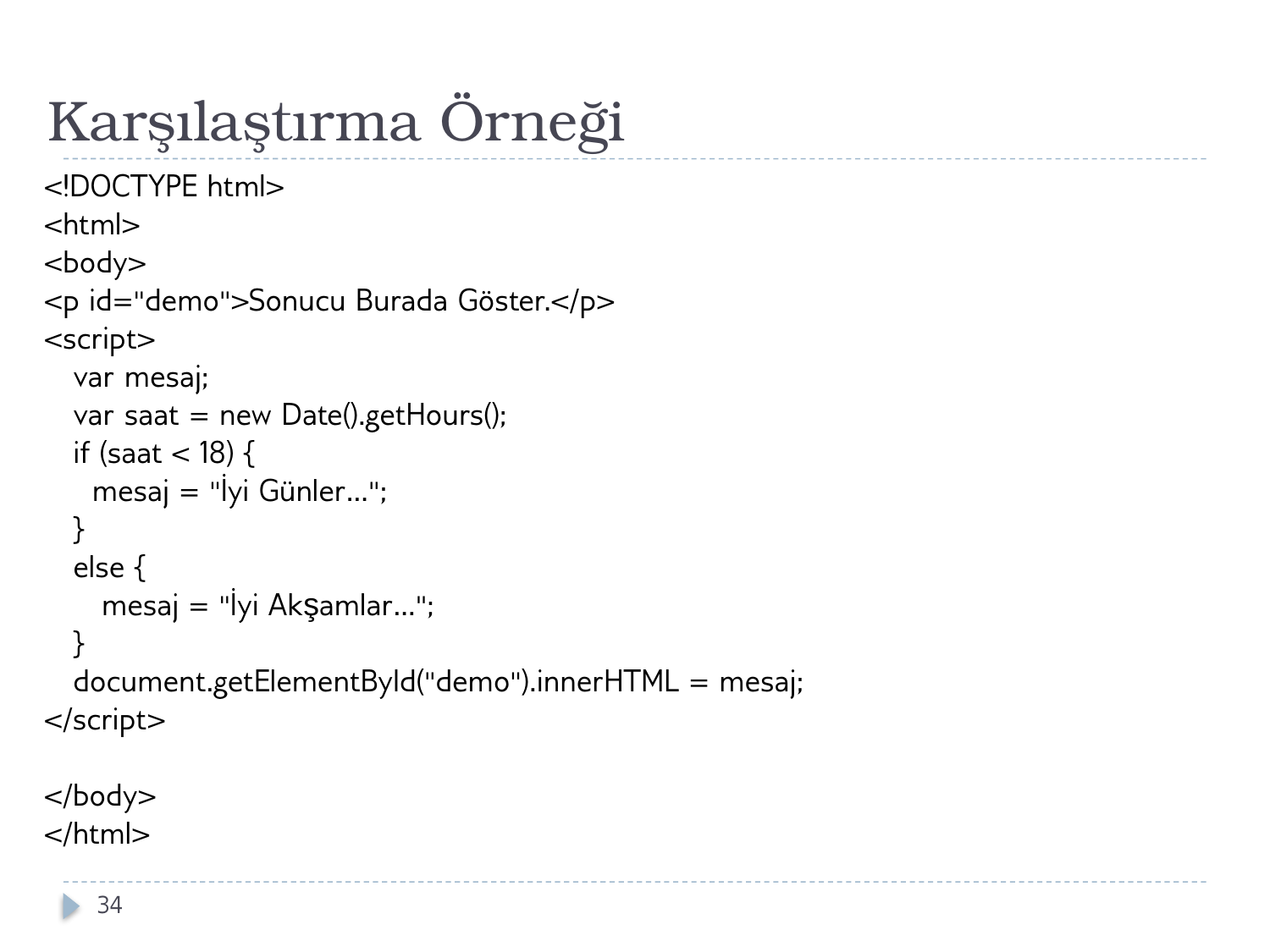

Karşılaştırma Örneği
<!DOCTYPE html>
<html>
<body>
<p id="demo">Sonucu Burada Göster.</p>
<script>
   var mesaj;
   var saat = new Date().getHours();
   if (saat < 18) {
     mesaj = "İyi Günler…";
   }
   else {
      mesaj = "İyi Akşamlar…";
   }
   document.getElementById("demo").innerHTML = mesaj;
</script>

</body>
</html>
34